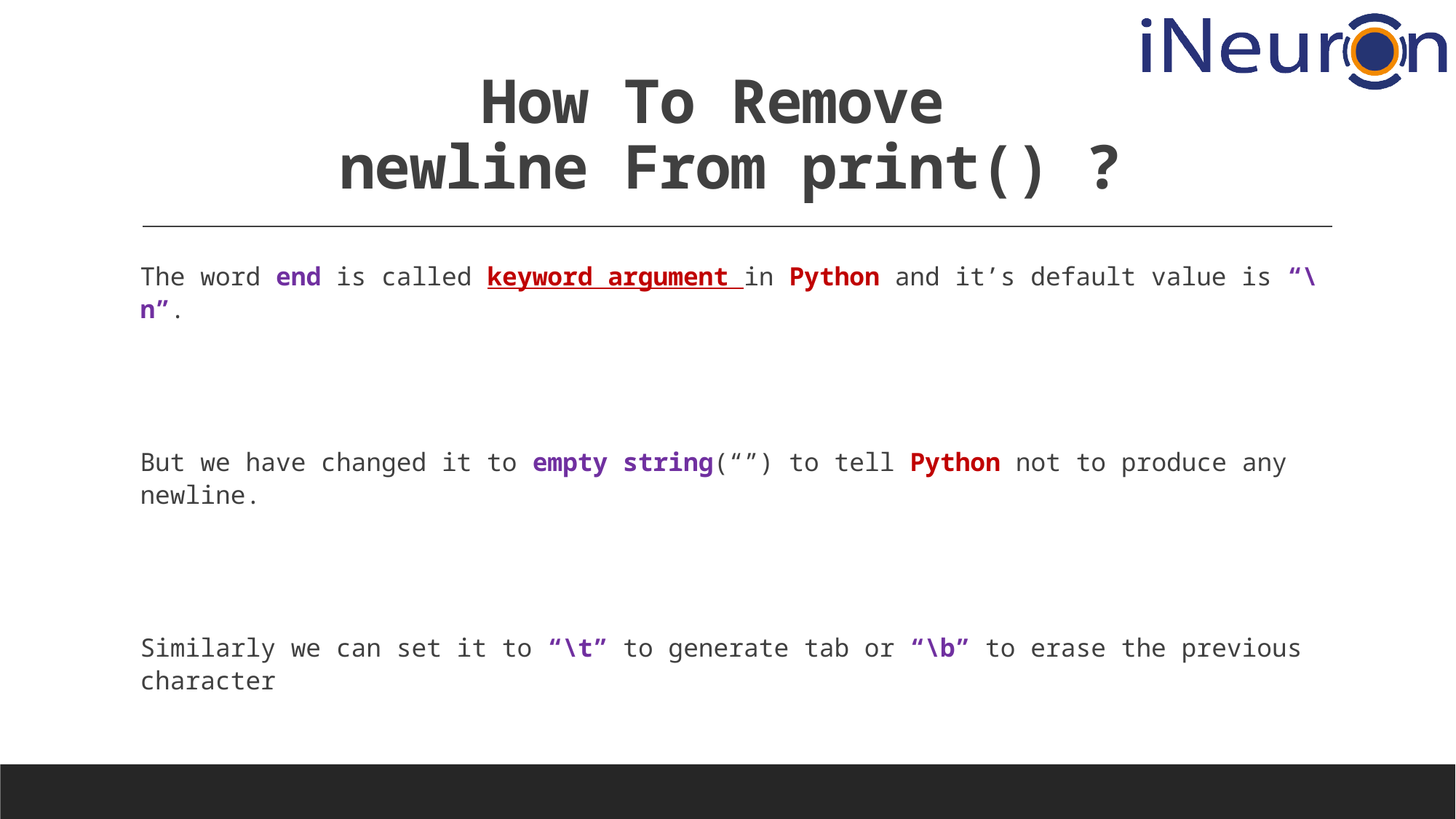

# How To Remove newline From print() ?
The word end is called keyword argument in Python and it’s default value is “\n”.

But we have changed it to empty string(“”) to tell Python not to produce any newline.

Similarly we can set it to “\t” to generate tab or “\b” to erase the previous character